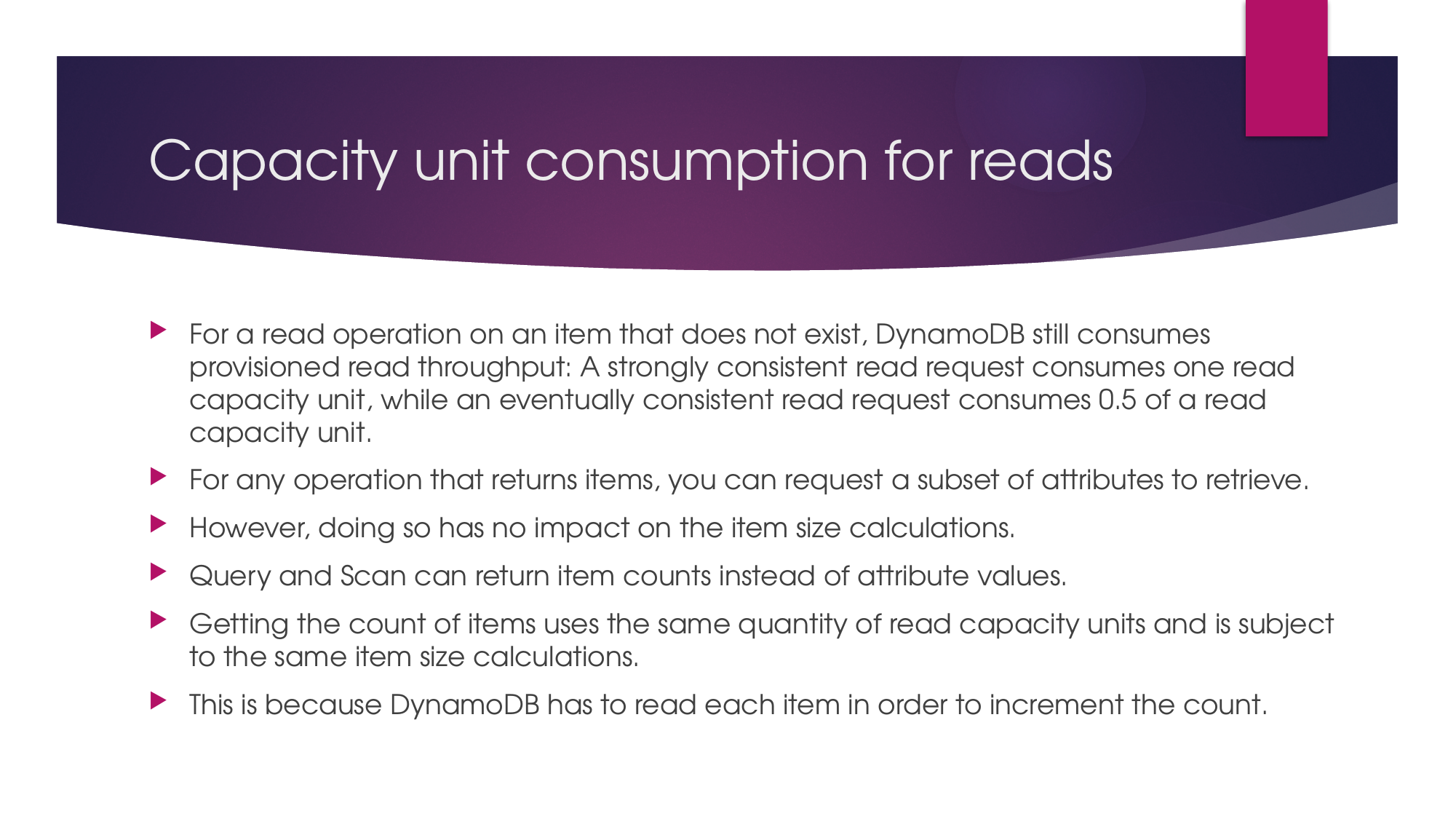

# Capacity unit consumption for reads
For a read operation on an item that does not exist, DynamoDB still consumes provisioned read throughput: A strongly consistent read request consumes one read capacity unit, while an eventually consistent read request consumes 0.5 of a read capacity unit.
For any operation that returns items, you can request a subset of attributes to retrieve.
However, doing so has no impact on the item size calculations.
Query and Scan can return item counts instead of attribute values.
Getting the count of items uses the same quantity of read capacity units and is subject to the same item size calculations.
This is because DynamoDB has to read each item in order to increment the count.